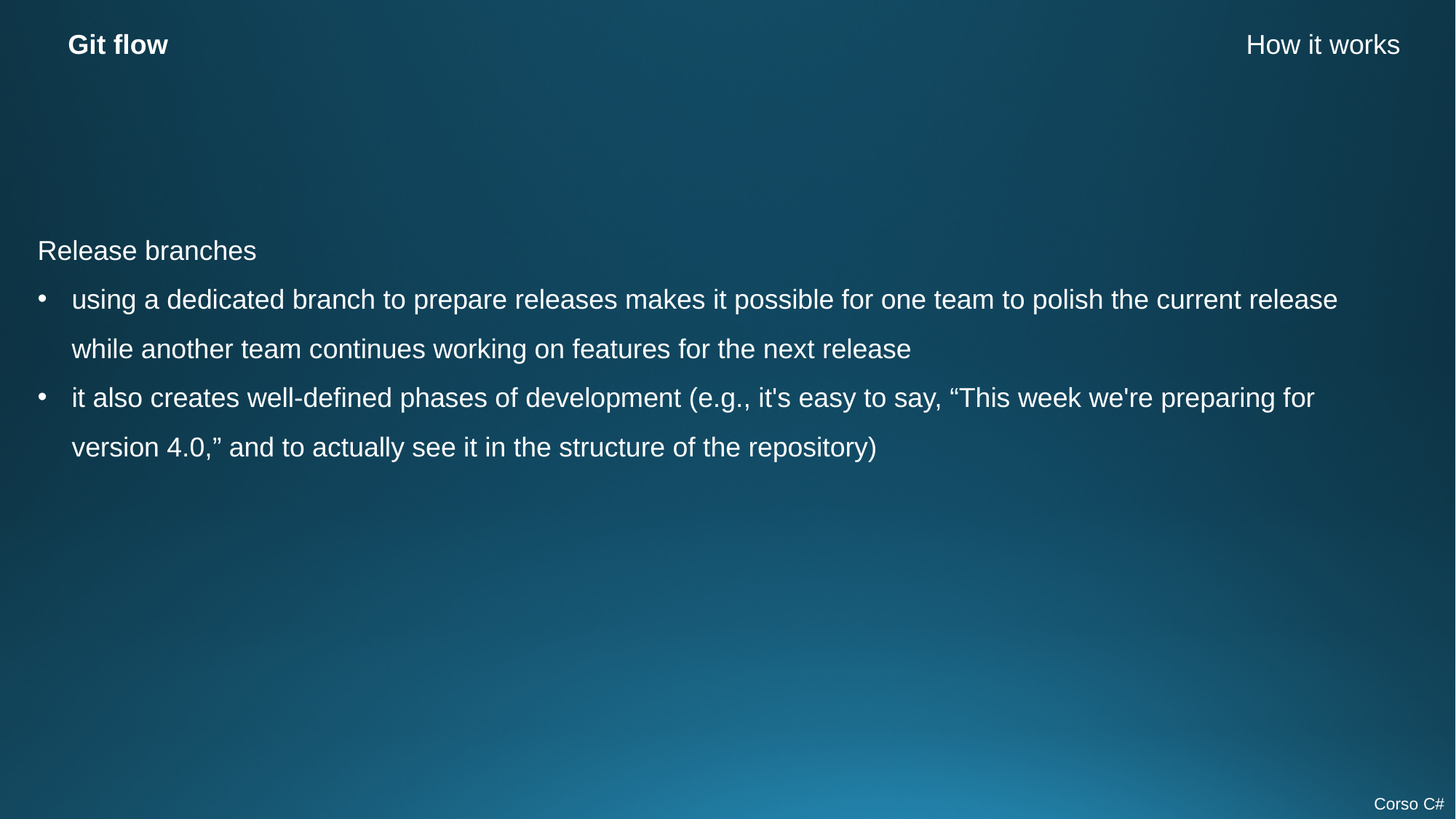

Git flow
How it works
Release branches
using a dedicated branch to prepare releases makes it possible for one team to polish the current release while another team continues working on features for the next release
it also creates well-defined phases of development (e.g., it's easy to say, “This week we're preparing for version 4.0,” and to actually see it in the structure of the repository)
Corso C#